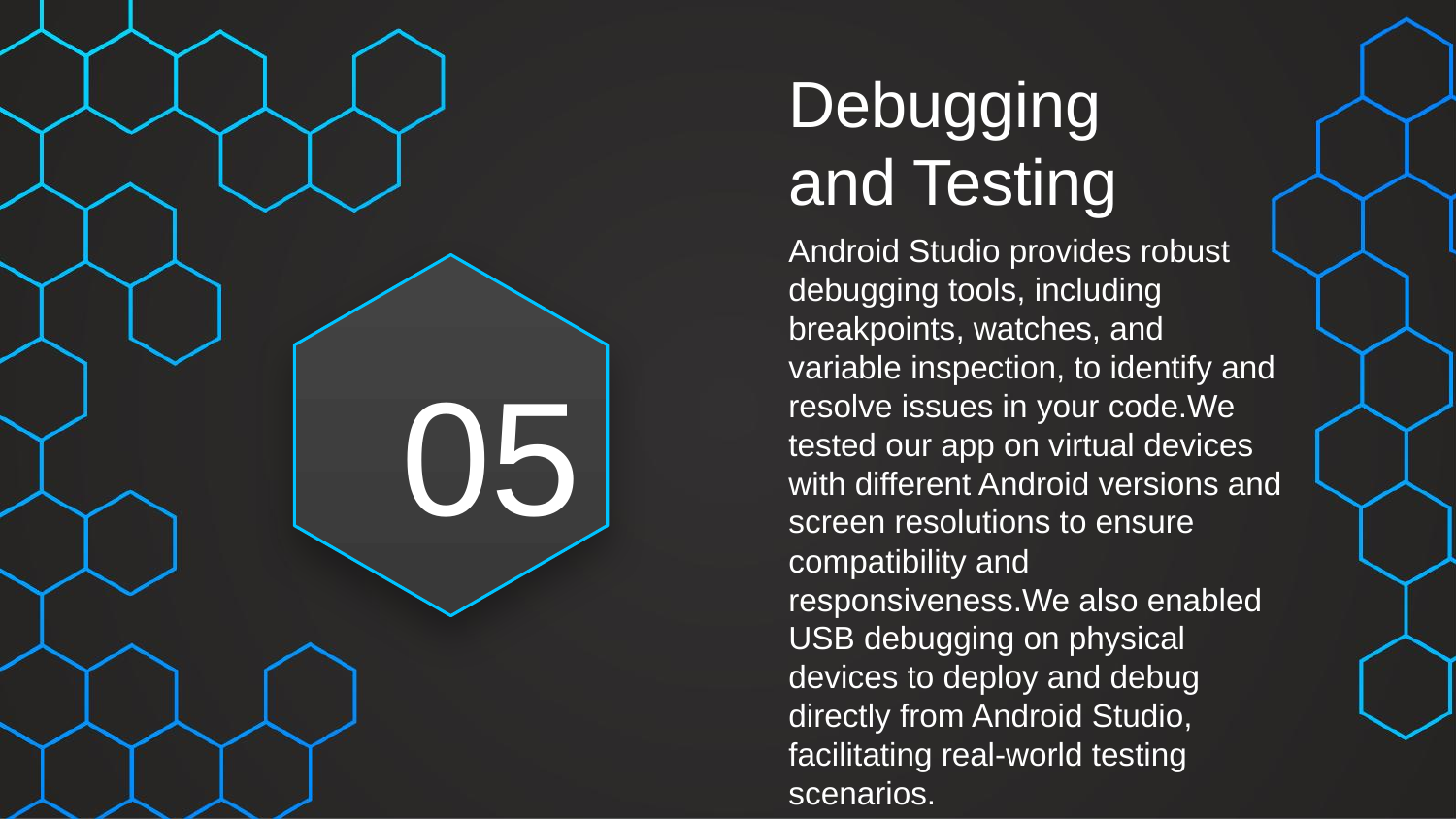

# Debugging and Testing
Android Studio provides robust debugging tools, including breakpoints, watches, and variable inspection, to identify and resolve issues in your code.We tested our app on virtual devices with different Android versions and screen resolutions to ensure compatibility and responsiveness.We also enabled USB debugging on physical devices to deploy and debug directly from Android Studio, facilitating real-world testing scenarios.

05